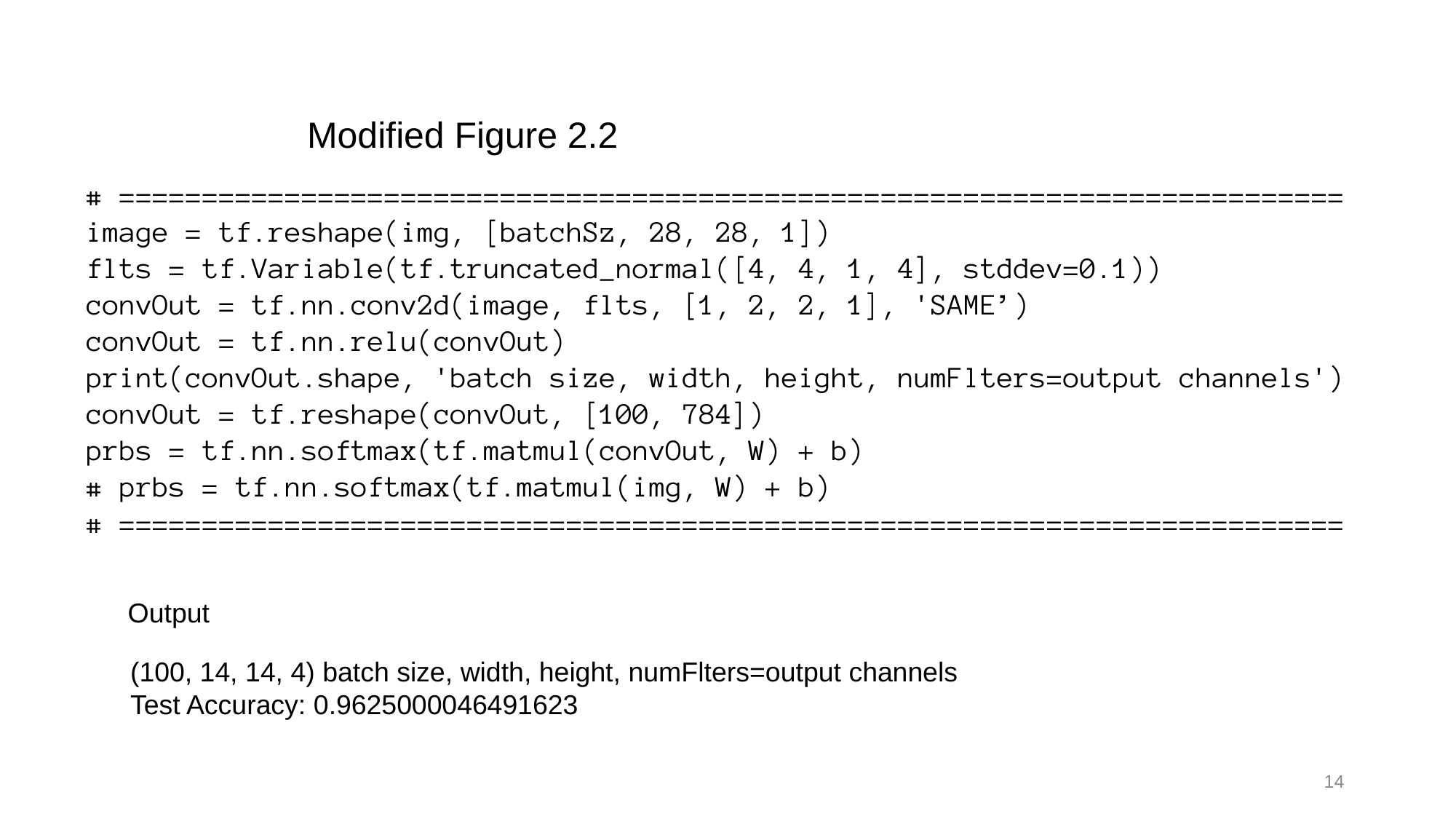

Modified Figure 2.2
# ==========================================================================
image = tf.reshape(img, [batchSz, 28, 28, 1])
flts = tf.Variable(tf.truncated_normal([4, 4, 1, 4], stddev=0.1))
convOut = tf.nn.conv2d(image, flts, [1, 2, 2, 1], 'SAME’)
convOut = tf.nn.relu(convOut)
print(convOut.shape, 'batch size, width, height, numFlters=output channels')
convOut = tf.reshape(convOut, [100, 784])
prbs = tf.nn.softmax(tf.matmul(convOut, W) + b)
# prbs = tf.nn.softmax(tf.matmul(img, W) + b)
# ==========================================================================
Output
(100, 14, 14, 4) batch size, width, height, numFlters=output channels
Test Accuracy: 0.9625000046491623
14